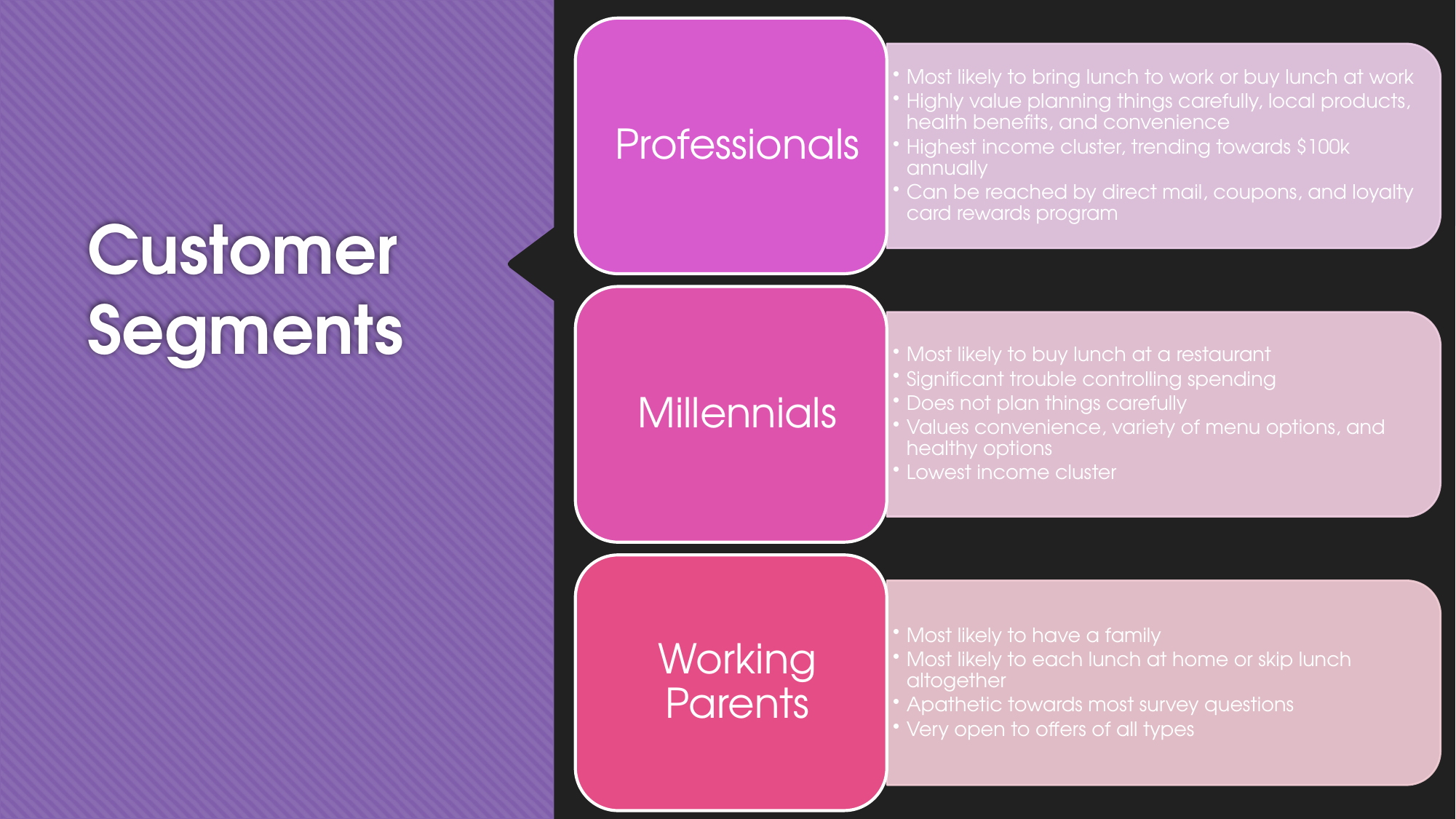

Most likely to bring lunch to work or buy lunch at work
Highly value planning things carefully, local products, health benefits, and convenience
Highest income cluster, trending towards $100k annually
Can be reached by direct mail, coupons, and loyalty card rewards program
Professionals
Most likely to buy lunch at a restaurant
Significant trouble controlling spending
Does not plan things carefully
Values convenience, variety of menu options, and healthy options
Lowest income cluster
Millennials
Most likely to have a family
Most likely to each lunch at home or skip lunch altogether
Apathetic towards most survey questions
Very open to offers of all types
Working Parents
# Customer Segments